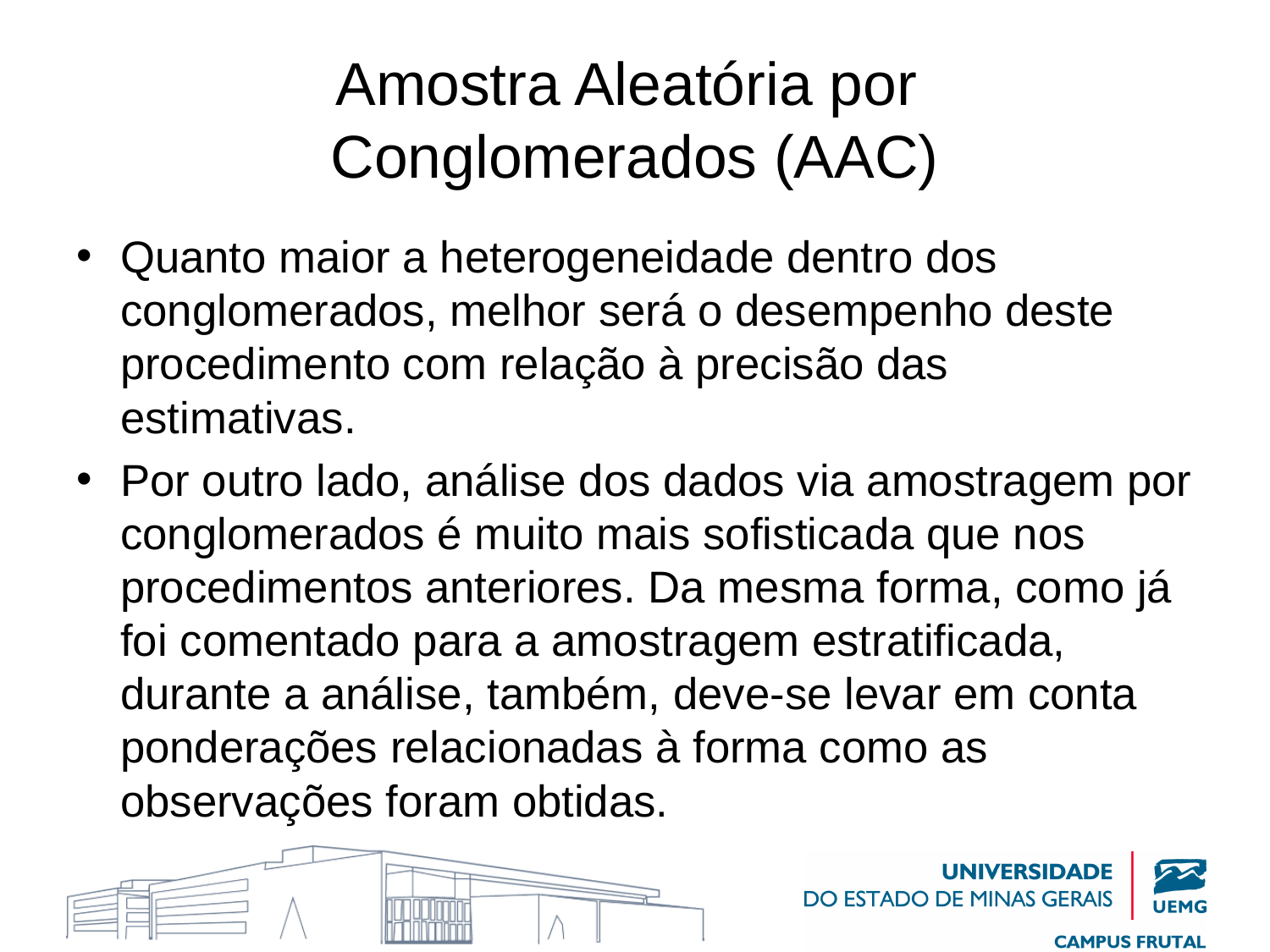

# Amostra Aleatória por Conglomerados (AAC)
Quanto maior a heterogeneidade dentro dos conglomerados, melhor será o desempenho deste procedimento com relação à precisão das estimativas.
Por outro lado, análise dos dados via amostragem por conglomerados é muito mais sofisticada que nos procedimentos anteriores. Da mesma forma, como já foi comentado para a amostragem estratificada, durante a análise, também, deve-se levar em conta ponderações relacionadas à forma como as observações foram obtidas.